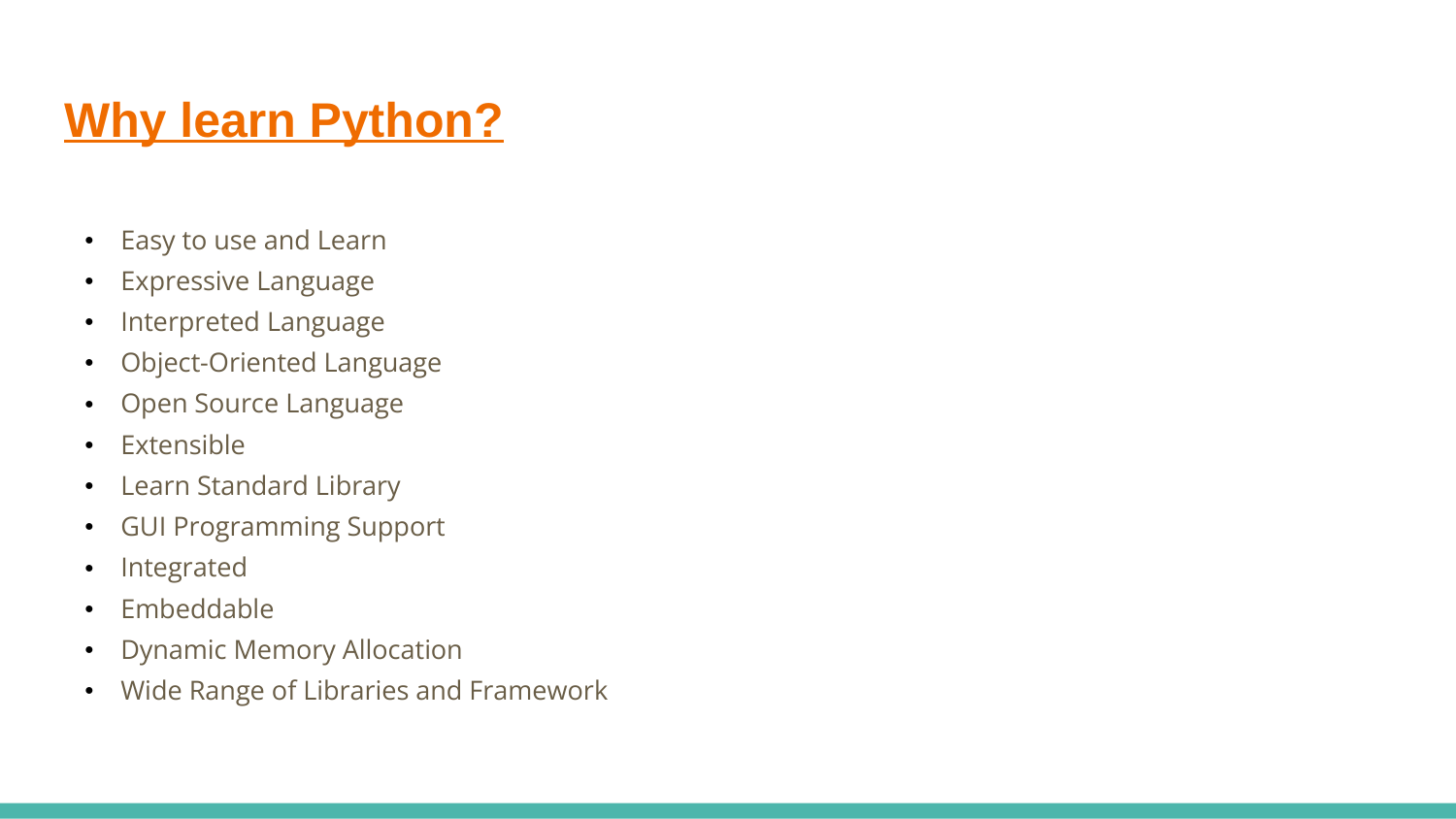

# Why learn Python?
Easy to use and Learn
Expressive Language
Interpreted Language
Object-Oriented Language
Open Source Language
Extensible
Learn Standard Library
GUI Programming Support
Integrated
Embeddable
Dynamic Memory Allocation
Wide Range of Libraries and Framework